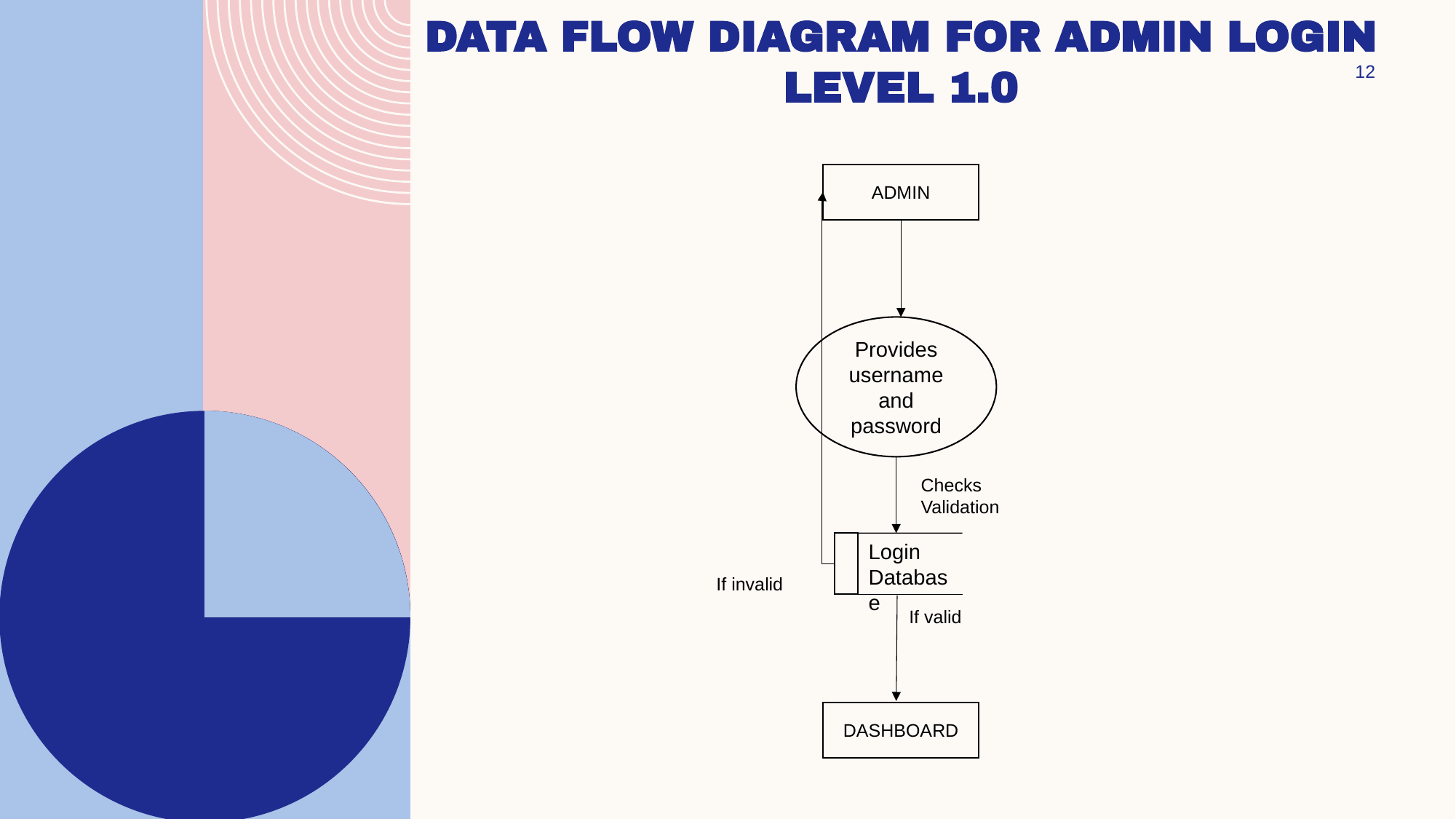

# Data flow diagram for admin login level 1.0
12
ADMIN
Provides username and password
Checks
Validation

Login
Database
If invalid
If valid
DASHBOARD